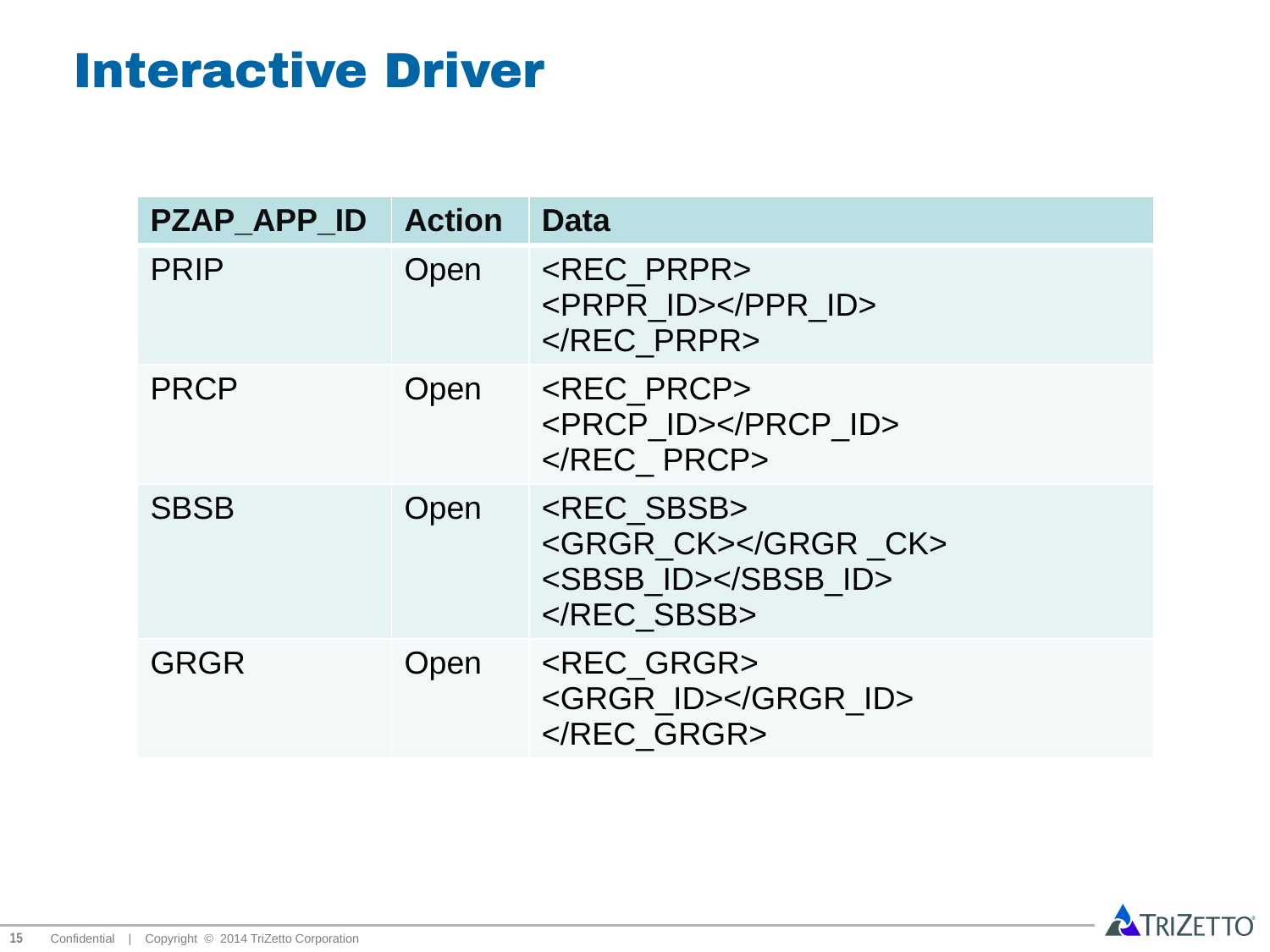

# Interactive Driver
| PZAP\_APP\_ID | Action | Data |
| --- | --- | --- |
| PRIP | Open | <REC\_PRPR> <PRPR\_ID></PPR\_ID> </REC\_PRPR> |
| PRCP | Open | <REC\_PRCP> <PRCP\_ID></PRCP\_ID> </REC\_ PRCP> |
| SBSB | Open | <REC\_SBSB> <GRGR\_CK></GRGR \_CK> <SBSB\_ID></SBSB\_ID> </REC\_SBSB> |
| GRGR | Open | <REC\_GRGR> <GRGR\_ID></GRGR\_ID> </REC\_GRGR> |